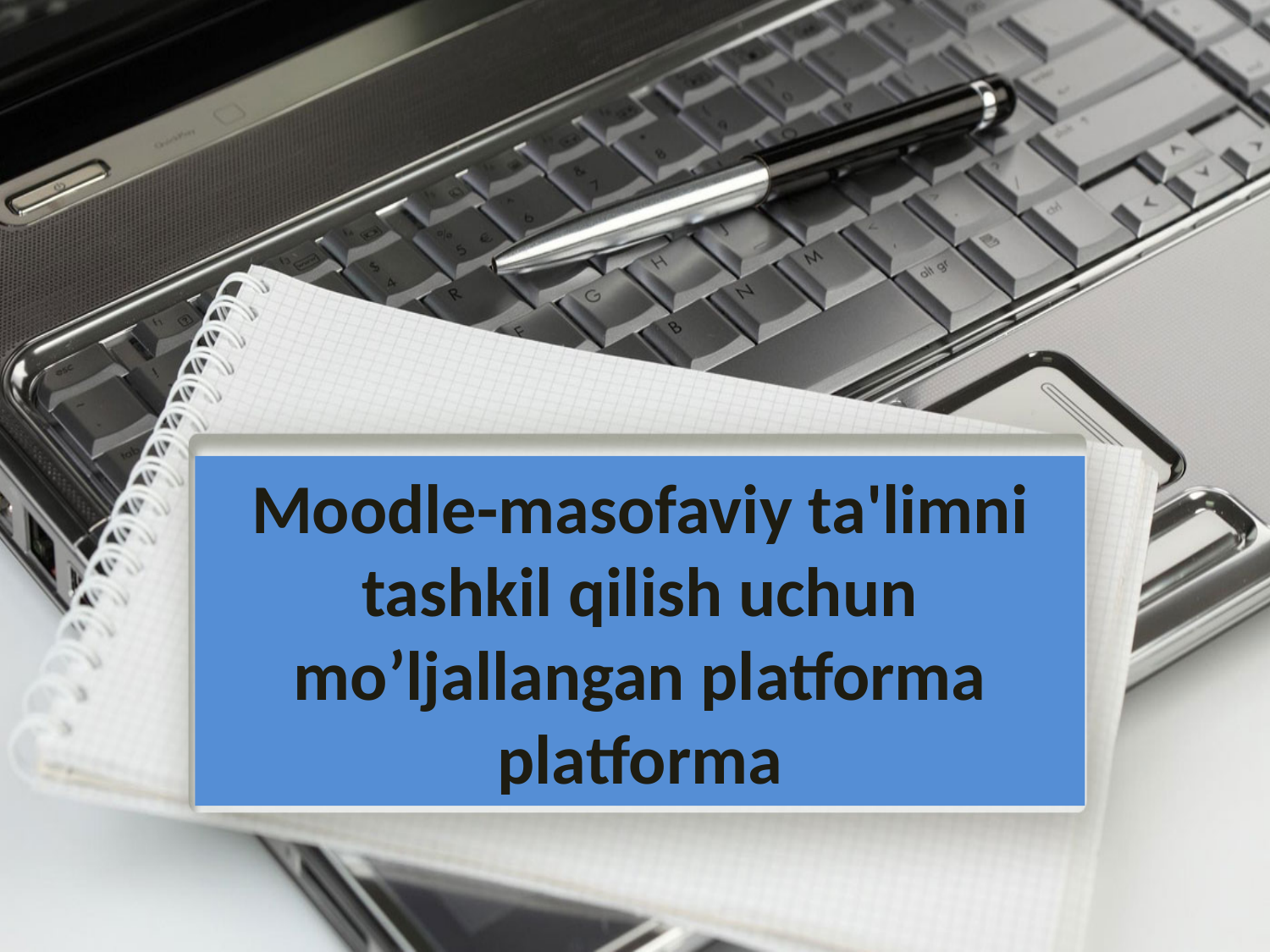

# Moodle-masofaviy ta'limni tashkil qilish uchun mo’ljallangan platforma platforma